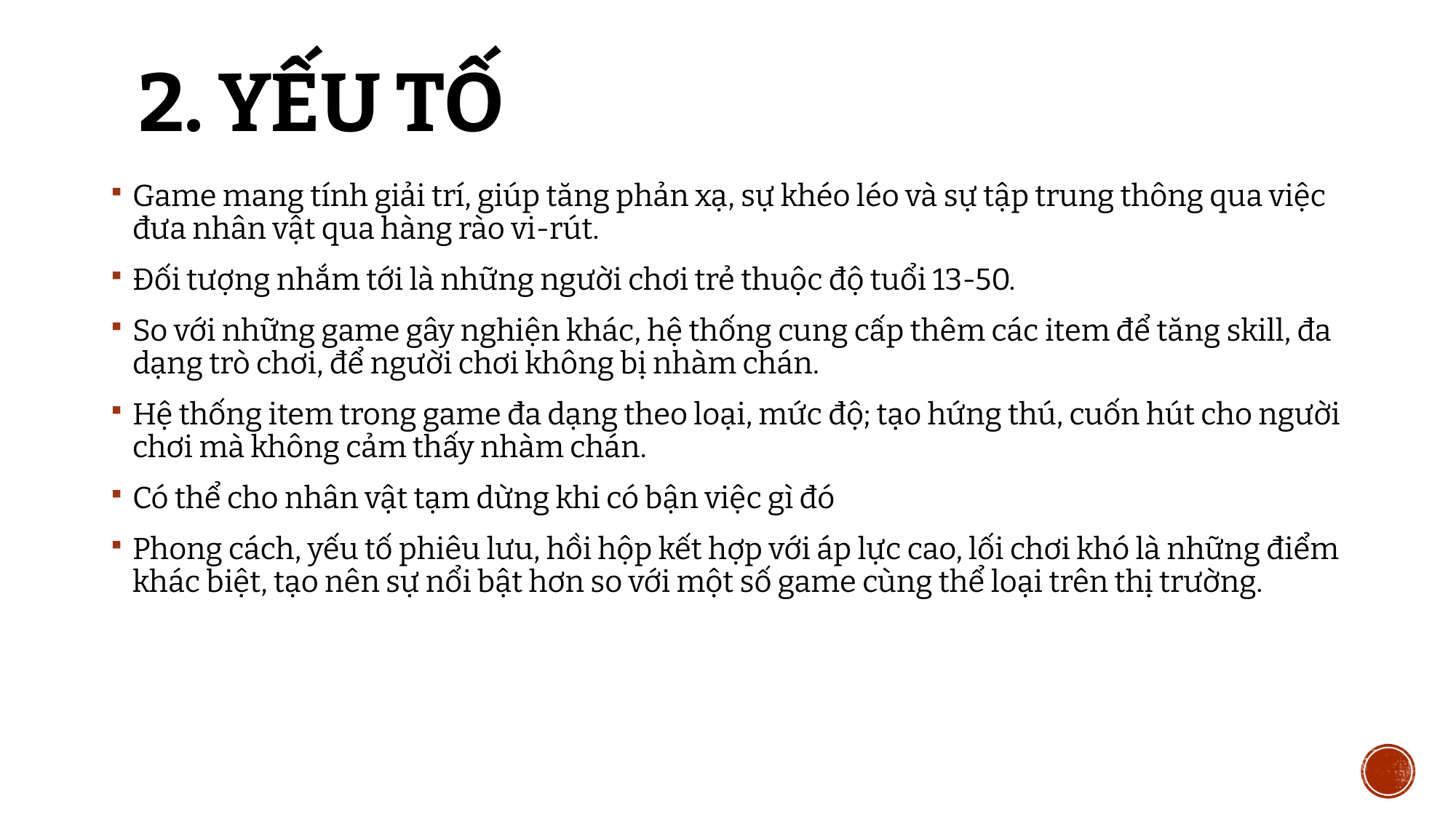

# 2. Yếu tố
Game mang tính giải trí, giúp tăng phản xạ, sự khéo léo và sự tập trung thông qua việc đưa nhân vật qua hàng rào vi-rút.
Đối tượng nhắm tới là những người chơi trẻ thuộc độ tuổi 13-50.
So với những game gây nghiện khác, hệ thống cung cấp thêm các item để tăng skill, đa dạng trò chơi, để người chơi không bị nhàm chán.
Hệ thống item trong game đa dạng theo loại, mức độ; tạo hứng thú, cuốn hút cho người chơi mà không cảm thấy nhàm chán.
Có thể cho nhân vật tạm dừng khi có bận việc gì đó
Phong cách, yếu tố phiêu lưu, hồi hộp kết hợp với áp lực cao, lối chơi khó là những điểm khác biệt, tạo nên sự nổi bật hơn so với một số game cùng thể loại trên thị trường.